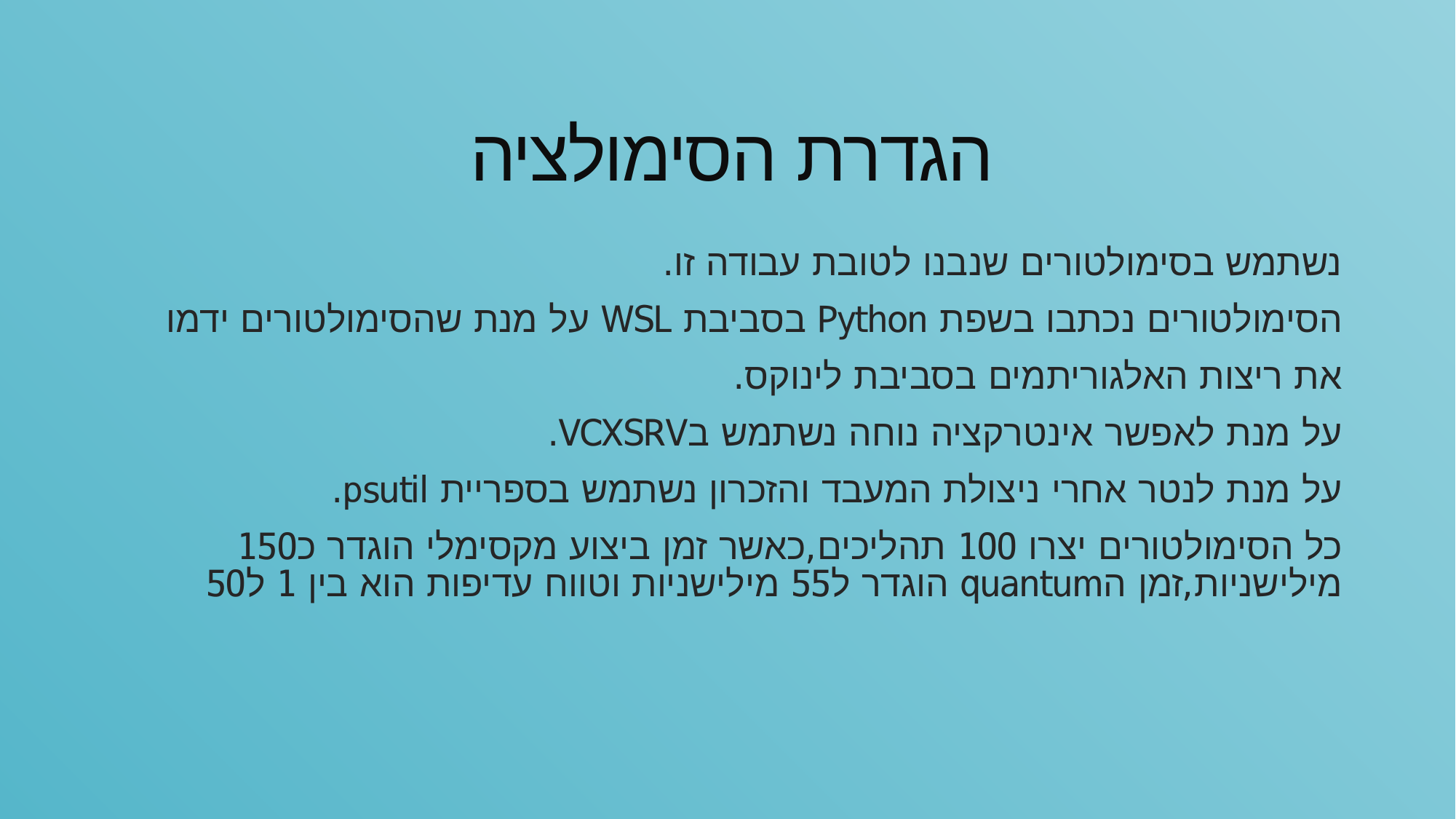

# הגדרת הסימולציה
נשתמש בסימולטורים שנבנו לטובת עבודה זו.
הסימולטורים נכתבו בשפת Python בסביבת WSL על מנת שהסימולטורים ידמו
את ריצות האלגוריתמים בסביבת לינוקס.
על מנת לאפשר אינטרקציה נוחה נשתמש בVCXSRV.
על מנת לנטר אחרי ניצולת המעבד והזכרון נשתמש בספריית psutil.
כל הסימולטורים יצרו 100 תהליכים,כאשר זמן ביצוע מקסימלי הוגדר כ150 מילישניות,זמן הquantum הוגדר ל55 מילישניות וטווח עדיפות הוא בין 1 ל50